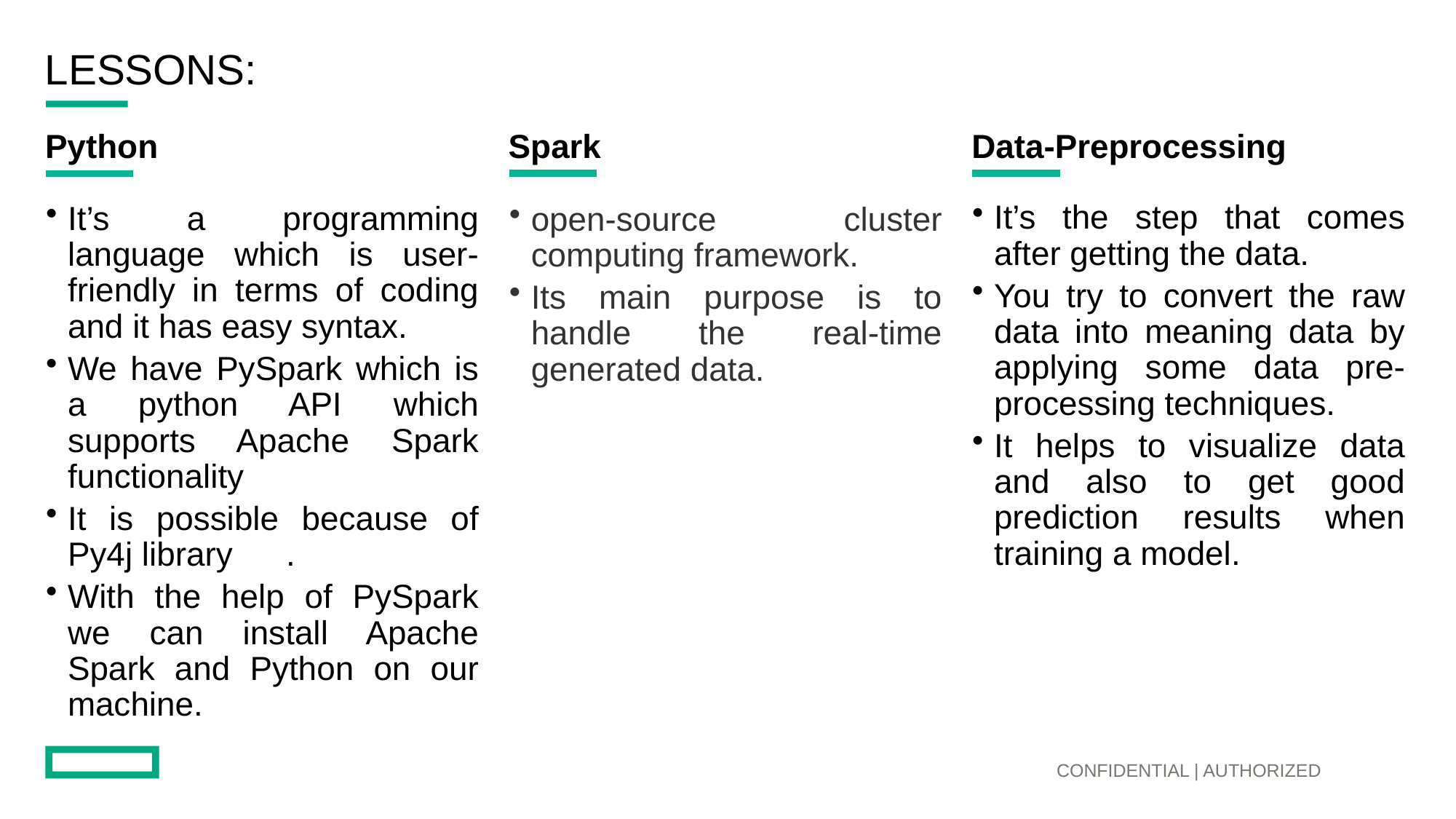

# Lessons:
Python
Spark
Data-Preprocessing
It’s the step that comes after getting the data.
You try to convert the raw data into meaning data by applying some data pre-processing techniques.
It helps to visualize data and also to get good prediction results when training a model.
It’s a programming language which is user-friendly in terms of coding and it has easy syntax.
We have PySpark which is a python API which supports Apache Spark functionality
It is possible because of Py4j library	.
With the help of PySpark we can install Apache Spark and Python on our machine.

open-source cluster computing framework.
Its main purpose is to handle the real-time generated data.
CONFIDENTIAL | AUTHORIZED